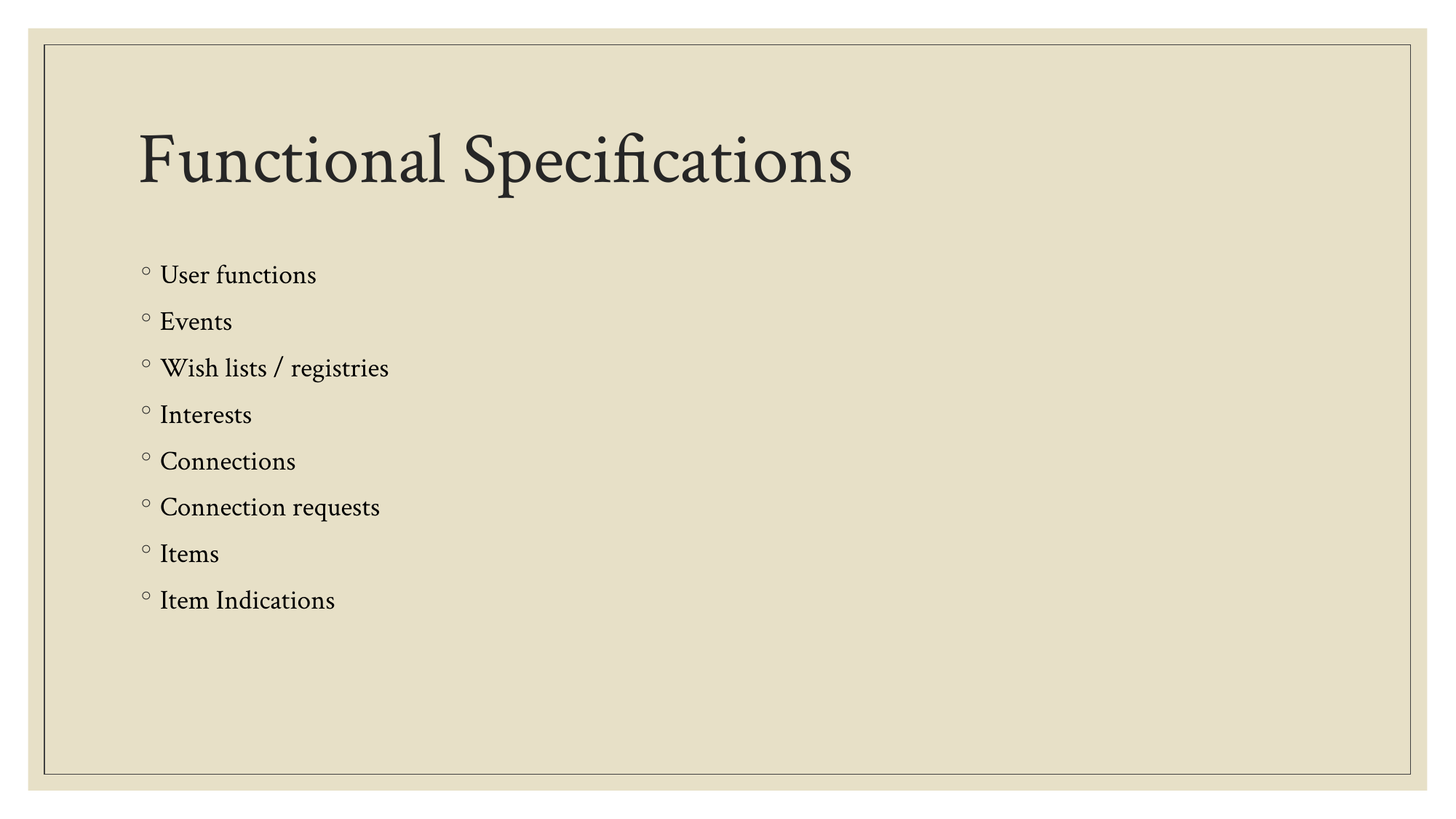

# Functional Specifications
User functions
Events
Wish lists / registries
Interests
Connections
Connection requests
Items
Item Indications